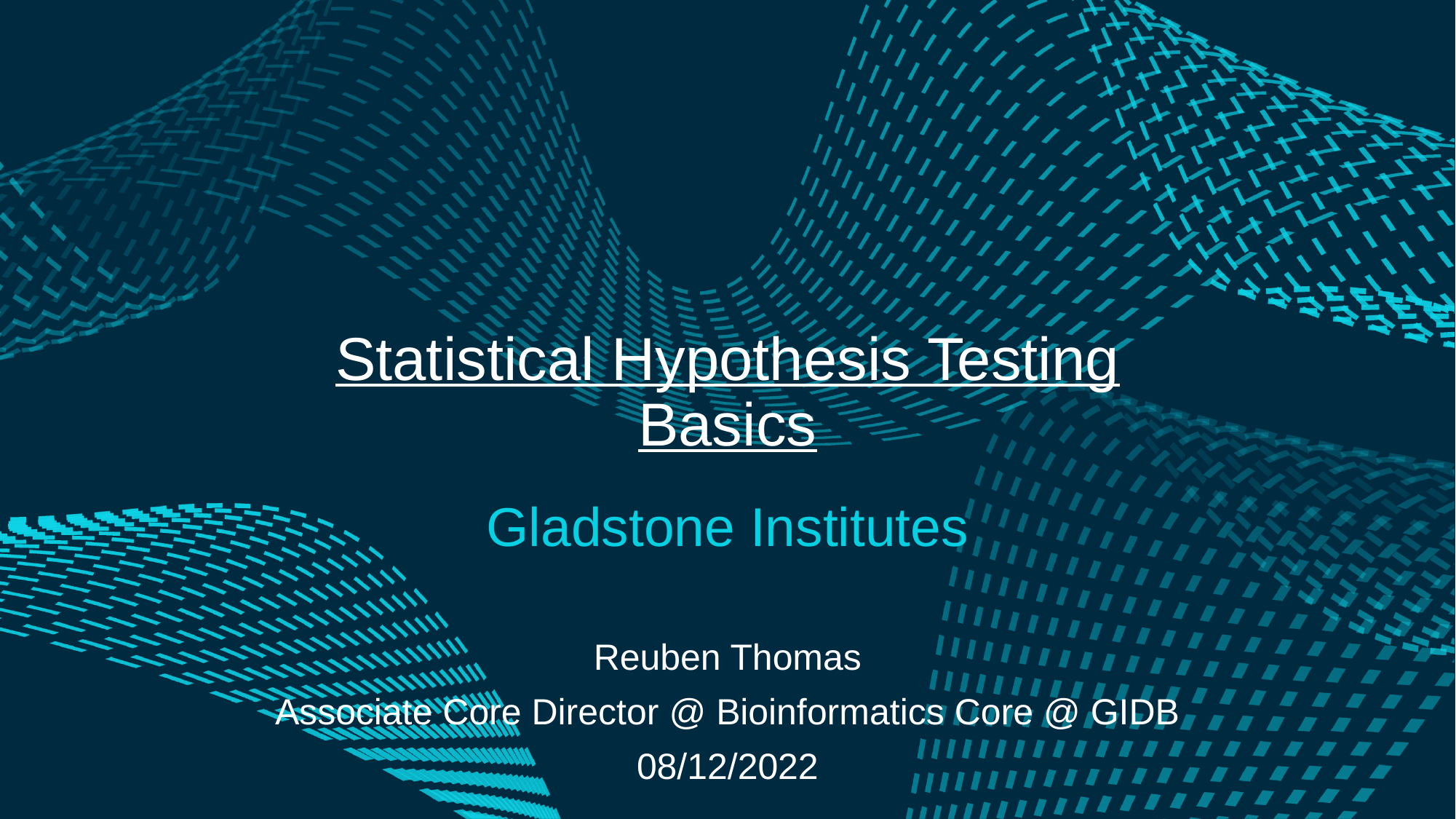

# Statistical Hypothesis Testing Basics
Gladstone Institutes
Reuben Thomas
Associate Core Director @ Bioinformatics Core @ GIDB
08/12/2022